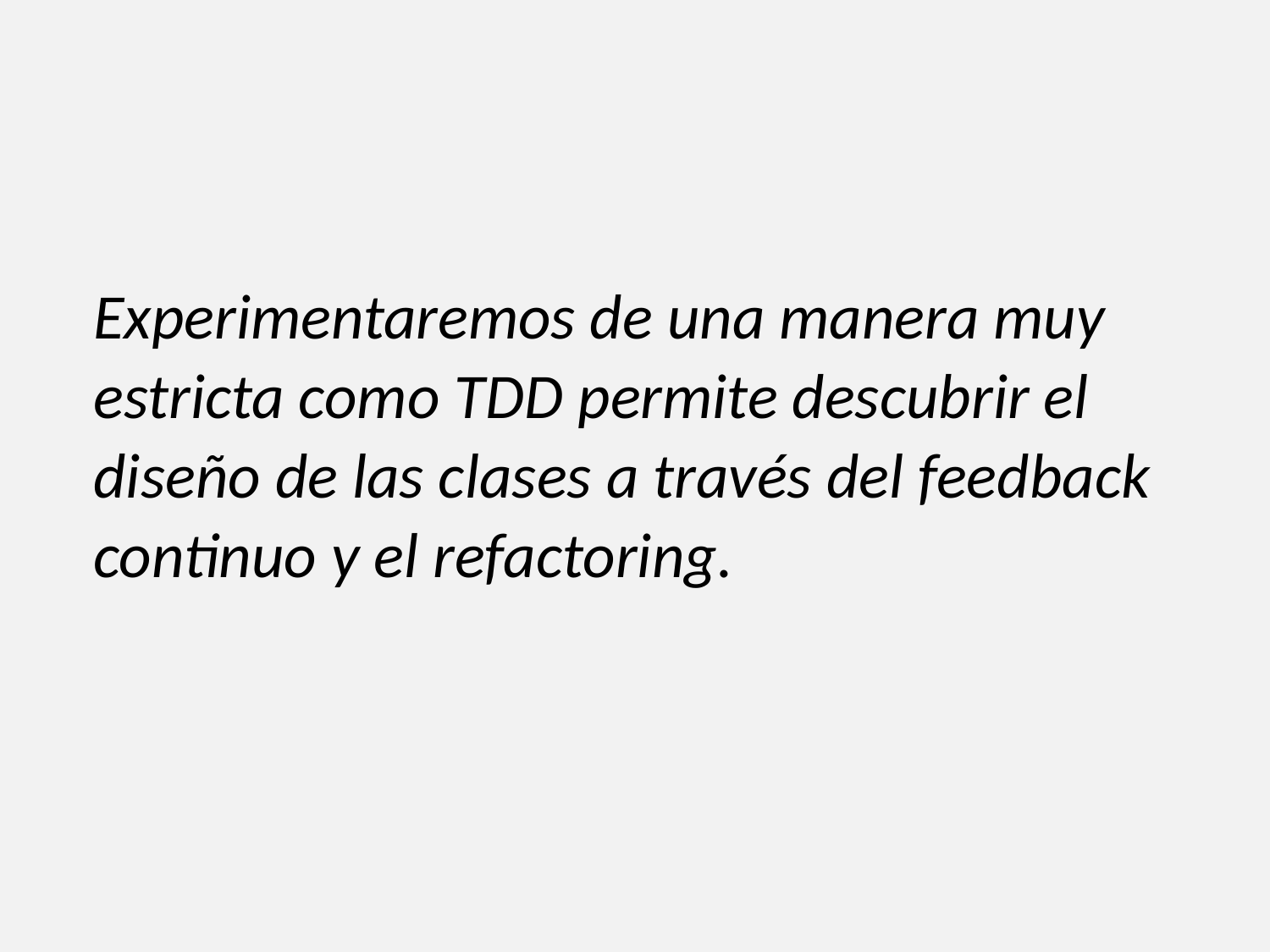

Experimentaremos de una manera muy estricta como TDD permite descubrir el diseño de las clases a través del feedback continuo y el refactoring.